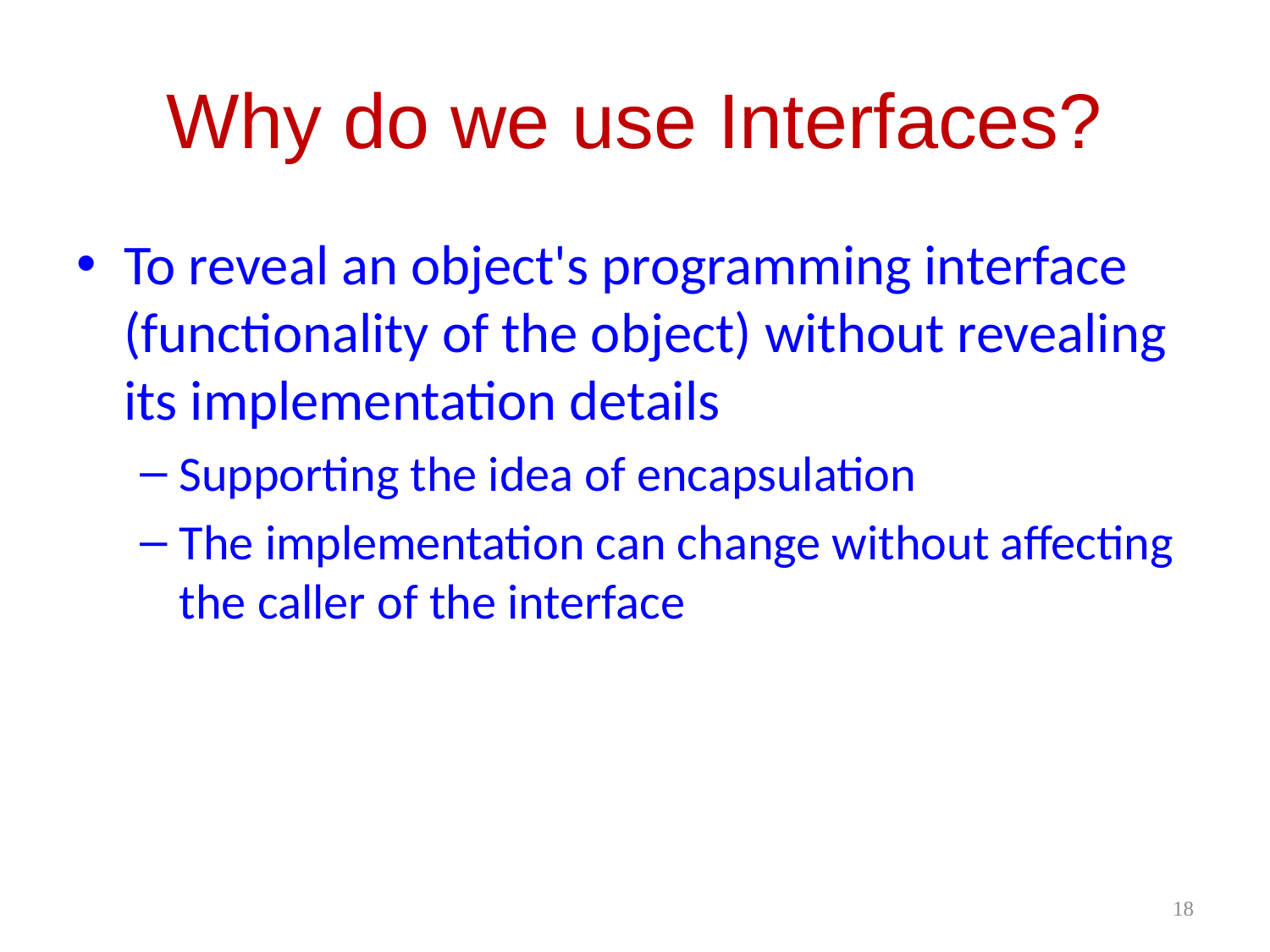

# Why do we use Interfaces?
To reveal an object's programming interface (functionality of the object) without revealing its implementation details
Supporting the idea of encapsulation
The implementation can change without affecting the caller of the interface
18